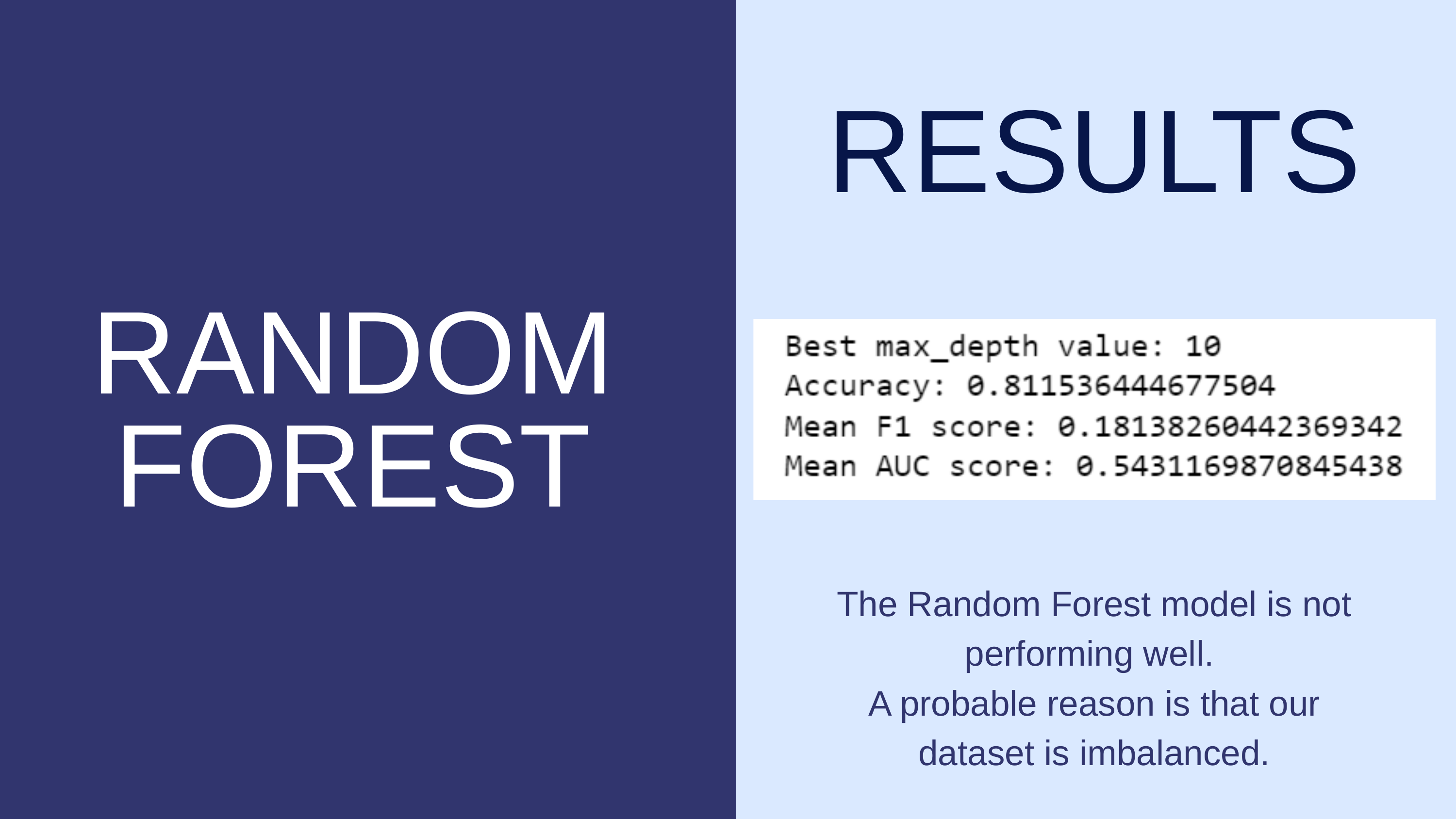

RESULTS
RANDOM FOREST

The Random Forest model is not performing well.
A probable reason is that our dataset is imbalanced.